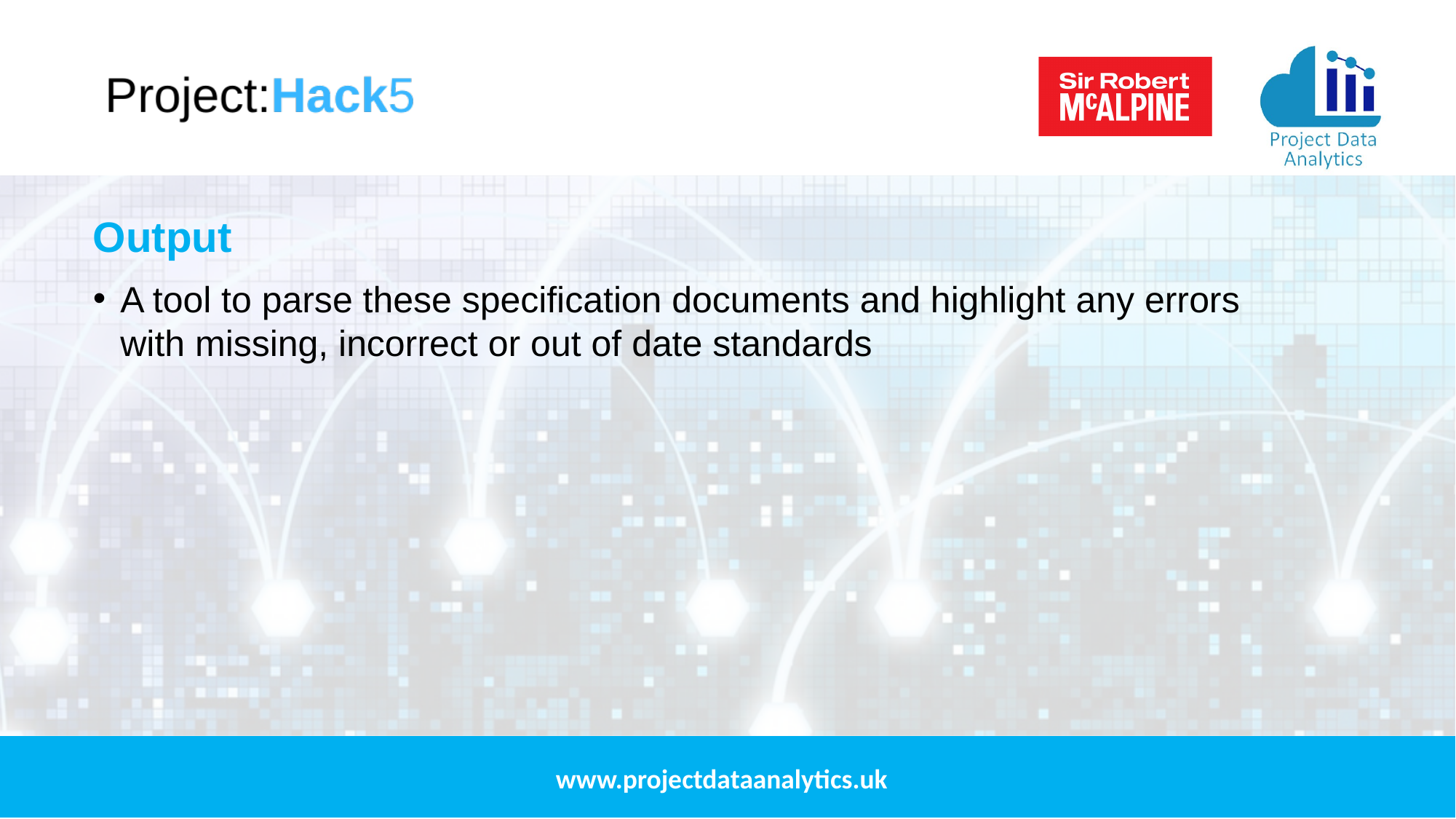

Output
A tool to parse these specification documents and highlight any errors with missing, incorrect or out of date standards